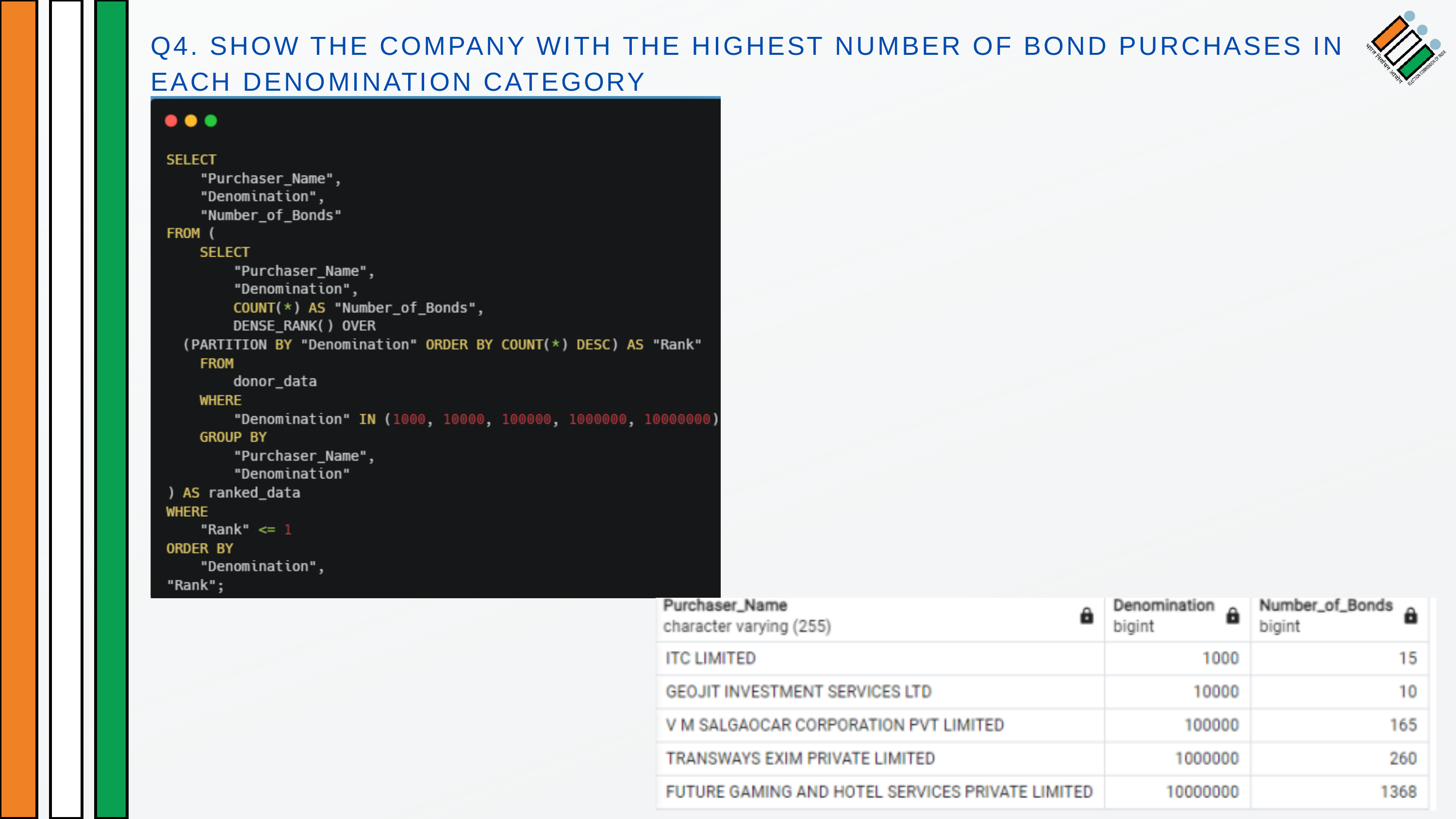

Q4. SHOW THE COMPANY WITH THE HIGHEST NUMBER OF BOND PURCHASES IN EACH DENOMINATION CATEGORY